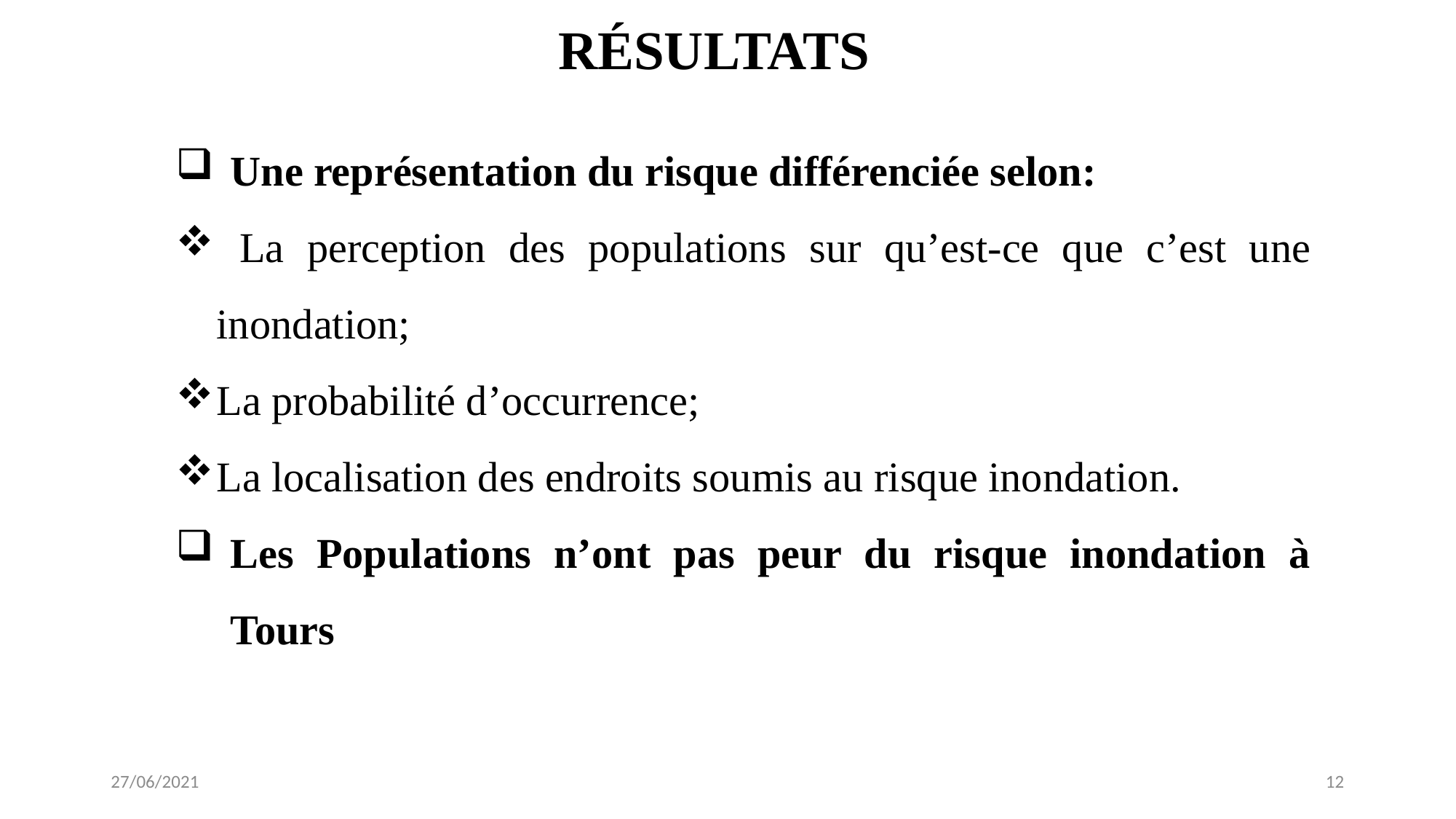

# RÉSULTATS

Une représentation du risque différenciée selon:
 La perception des populations sur qu’est-ce que c’est une inondation;
La probabilité d’occurrence;
La localisation des endroits soumis au risque inondation.
Les Populations n’ont pas peur du risque inondation à Tours

27/06/2021
12